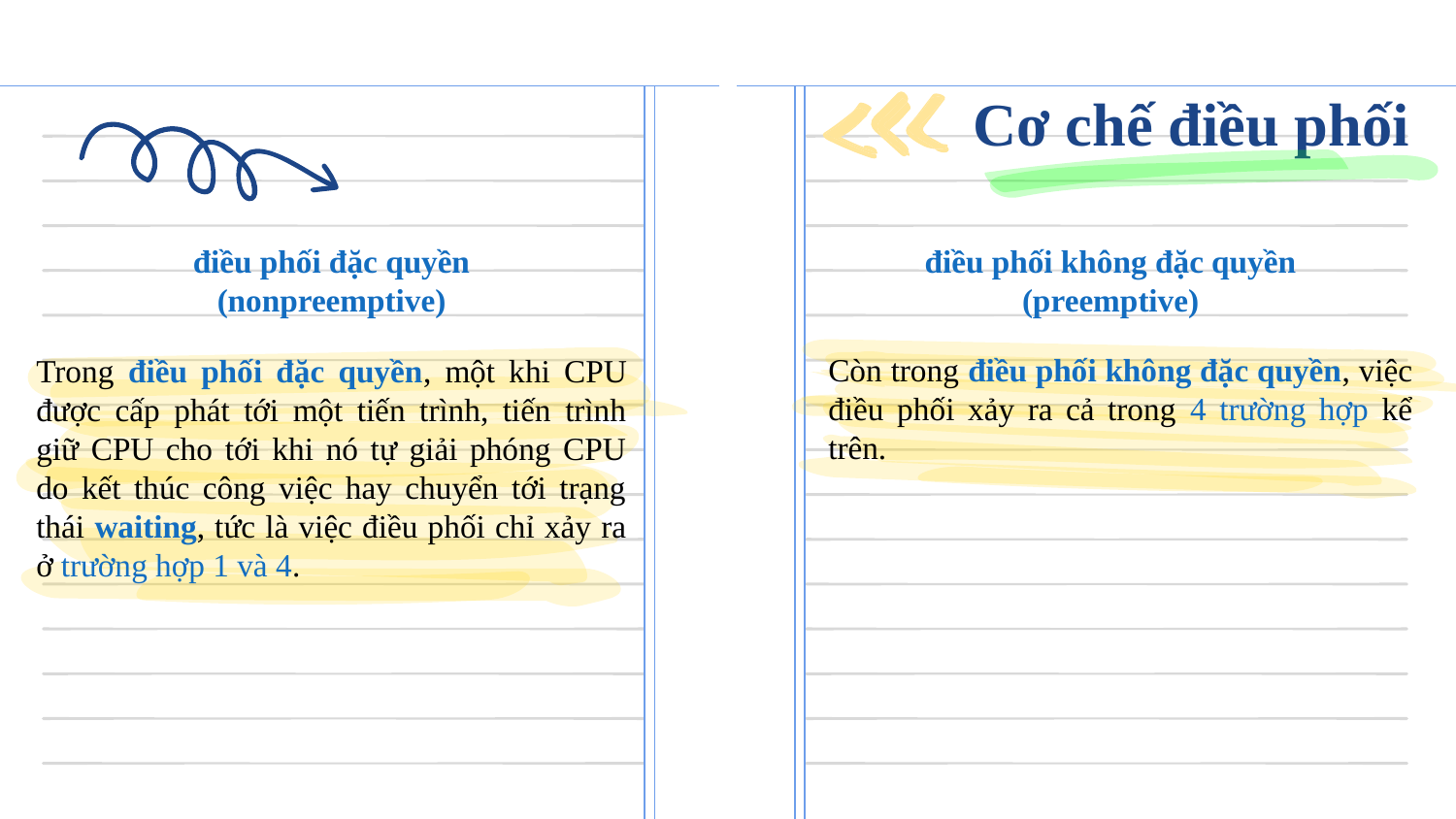

Cơ chế điều phối

điều phối đặc quyền
(nonpreemptive)
điều phối không đặc quyền
(preemptive)
Còn trong điều phối không đặc quyền, việc điều phối xảy ra cả trong 4 trường hợp kể trên.

Trong điều phối đặc quyền, một khi CPU được cấp phát tới một tiến trình, tiến trình giữ CPU cho tới khi nó tự giải phóng CPU do kết thúc công việc hay chuyển tới trạng thái waiting, tức là việc điều phối chỉ xảy ra ở trường hợp 1 và 4.